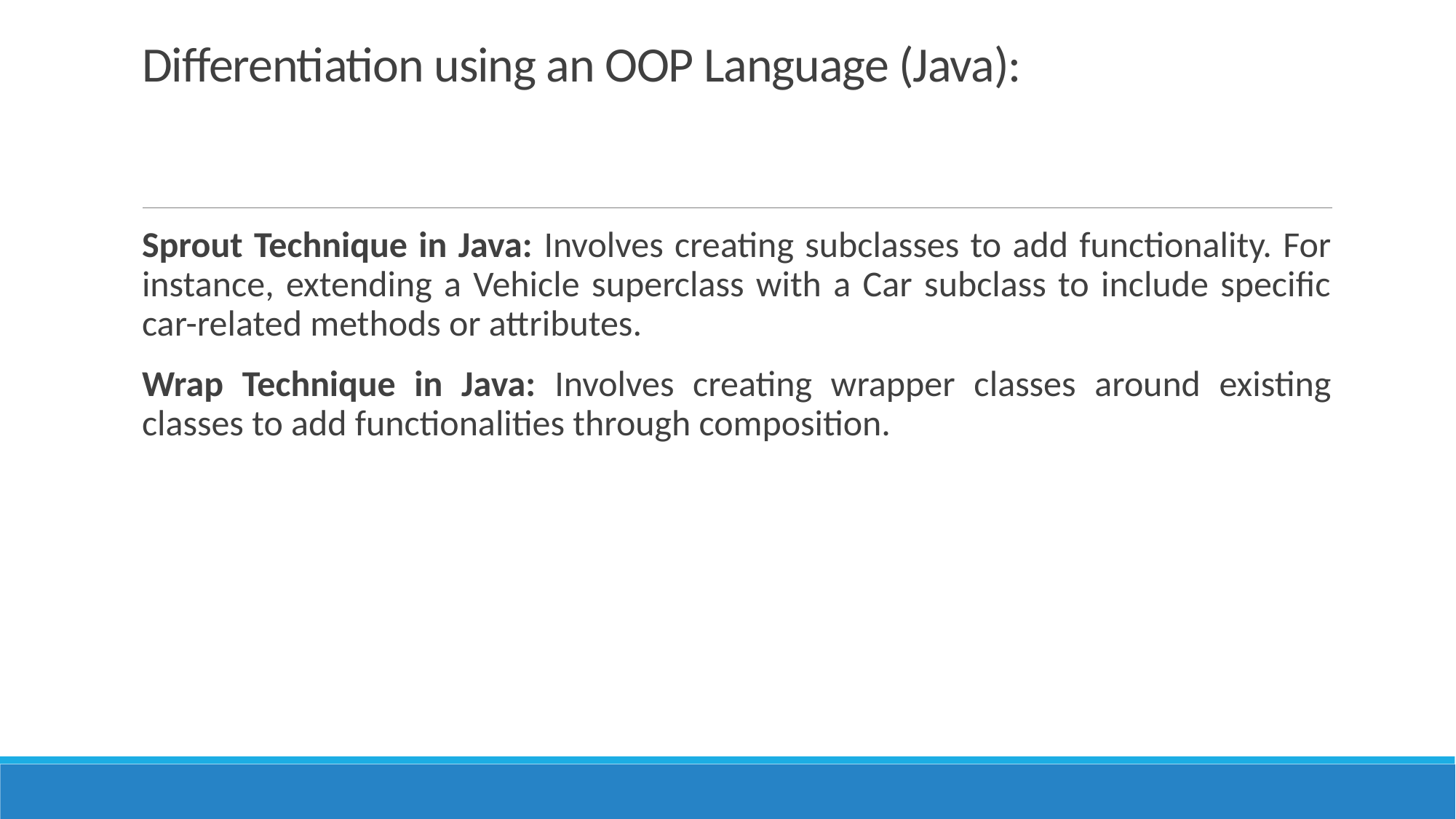

# Differentiation using an OOP Language (Java):
Sprout Technique in Java: Involves creating subclasses to add functionality. For instance, extending a Vehicle superclass with a Car subclass to include specific car-related methods or attributes.
Wrap Technique in Java: Involves creating wrapper classes around existing classes to add functionalities through composition.